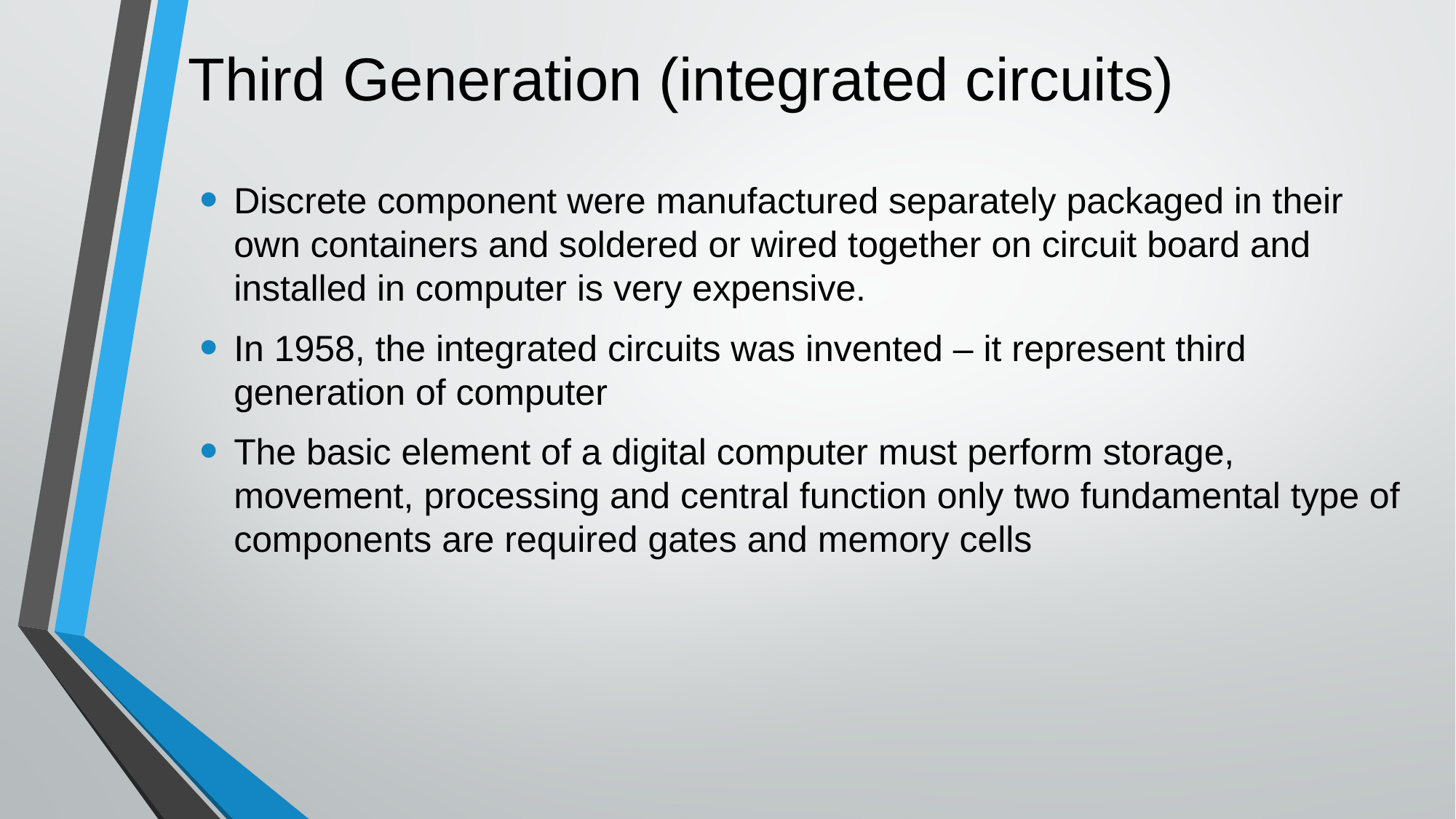

# Third Generation (integrated circuits)
Discrete component were manufactured separately packaged in their own containers and soldered or wired together on circuit board and installed in computer is very expensive.
In 1958, the integrated circuits was invented – it represent third generation of computer
The basic element of a digital computer must perform storage, movement, processing and central function only two fundamental type of components are required gates and memory cells